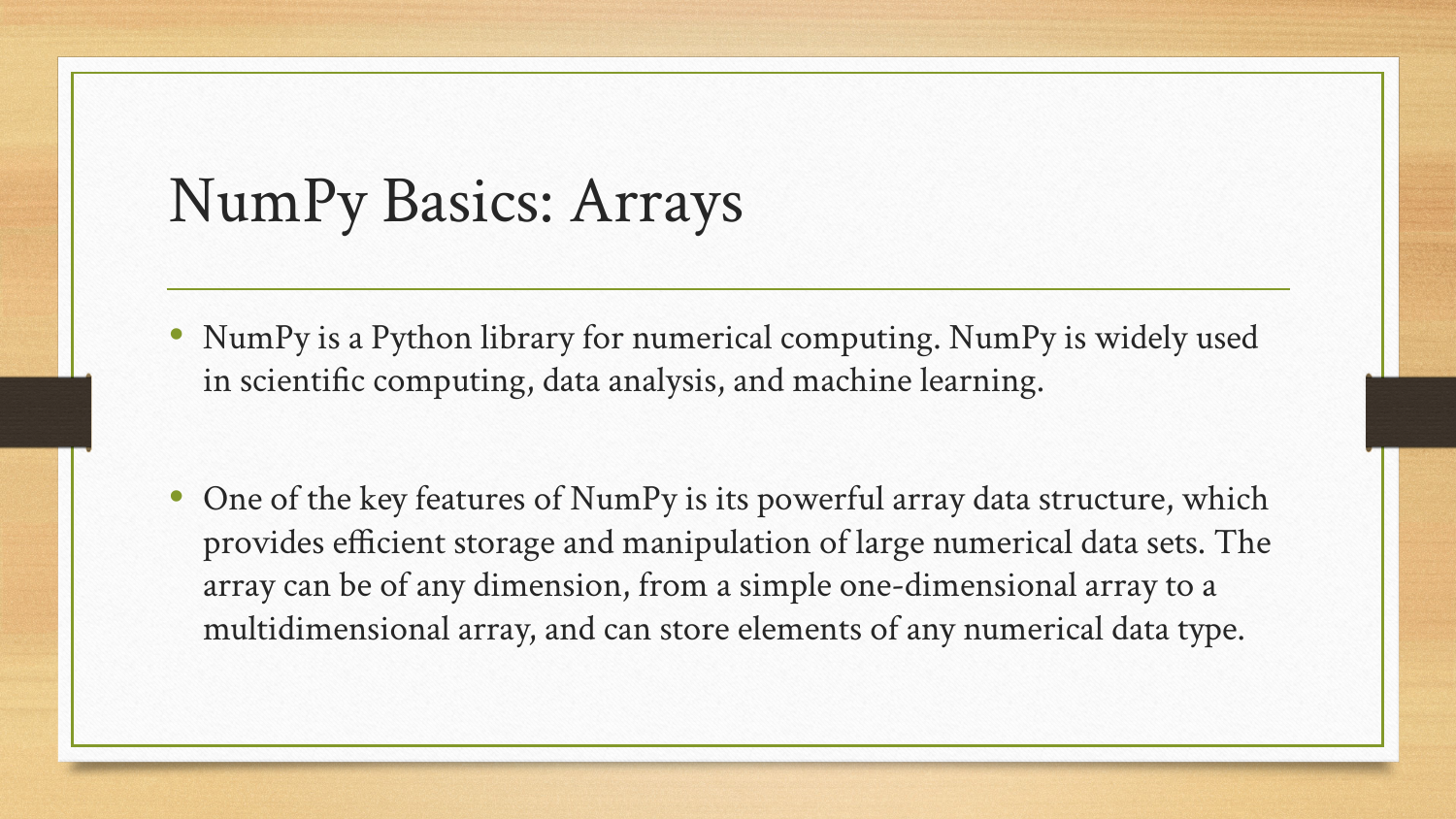

# NumPy Basics: Arrays
NumPy is a Python library for numerical computing. NumPy is widely used in scientific computing, data analysis, and machine learning.

One of the key features of NumPy is its powerful array data structure, which provides efficient storage and manipulation of large numerical data sets. The array can be of any dimension, from a simple one-dimensional array to a multidimensional array, and can store elements of any numerical data type.